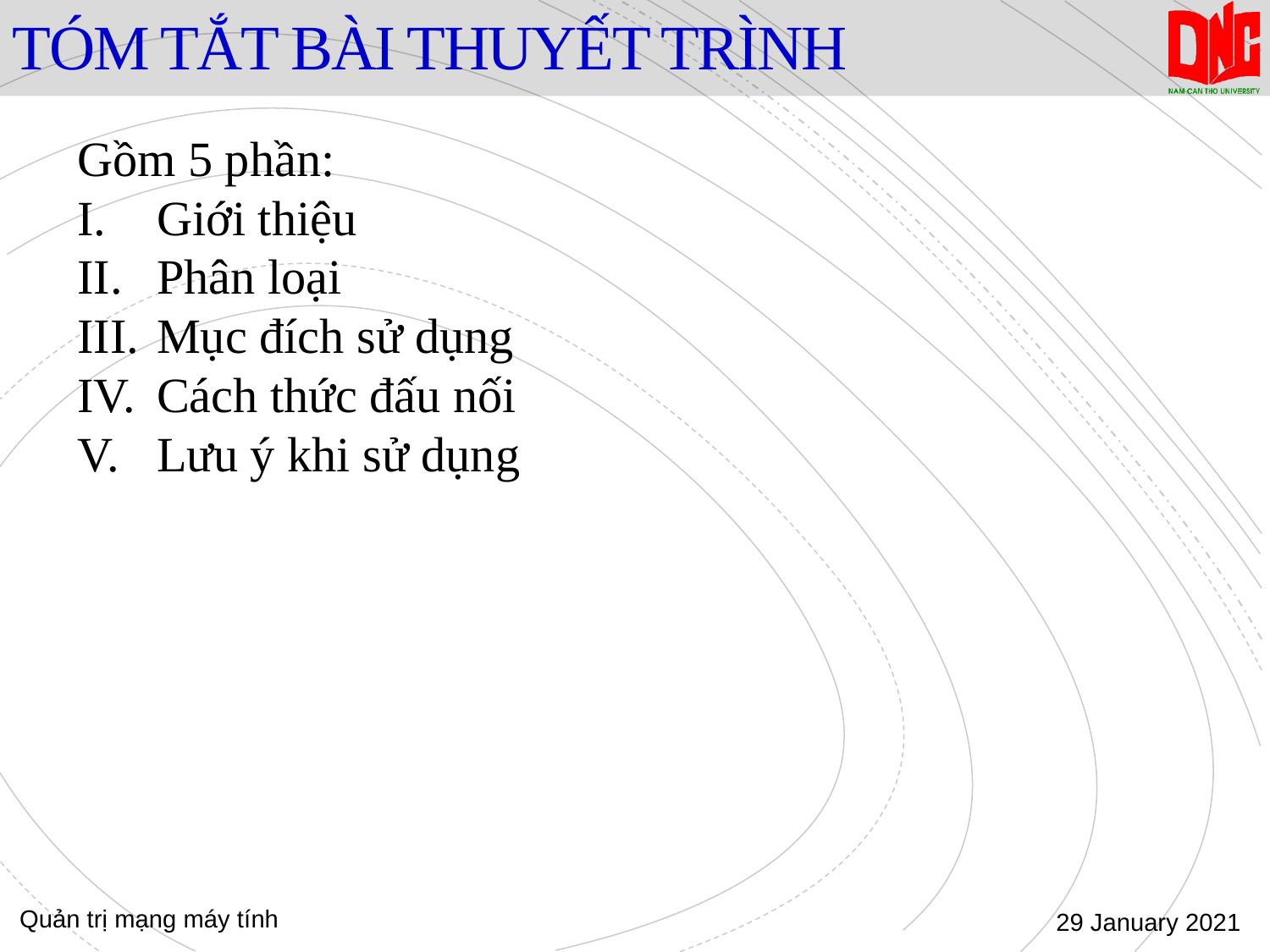

# TÓM TẮT BÀI THUYẾT TRÌNH
Gồm 5 phần:
Giới thiệu
Phân loại
Mục đích sử dụng
Cách thức đấu nối
Lưu ý khi sử dụng
Quản trị mạng máy tính
29 January 2021